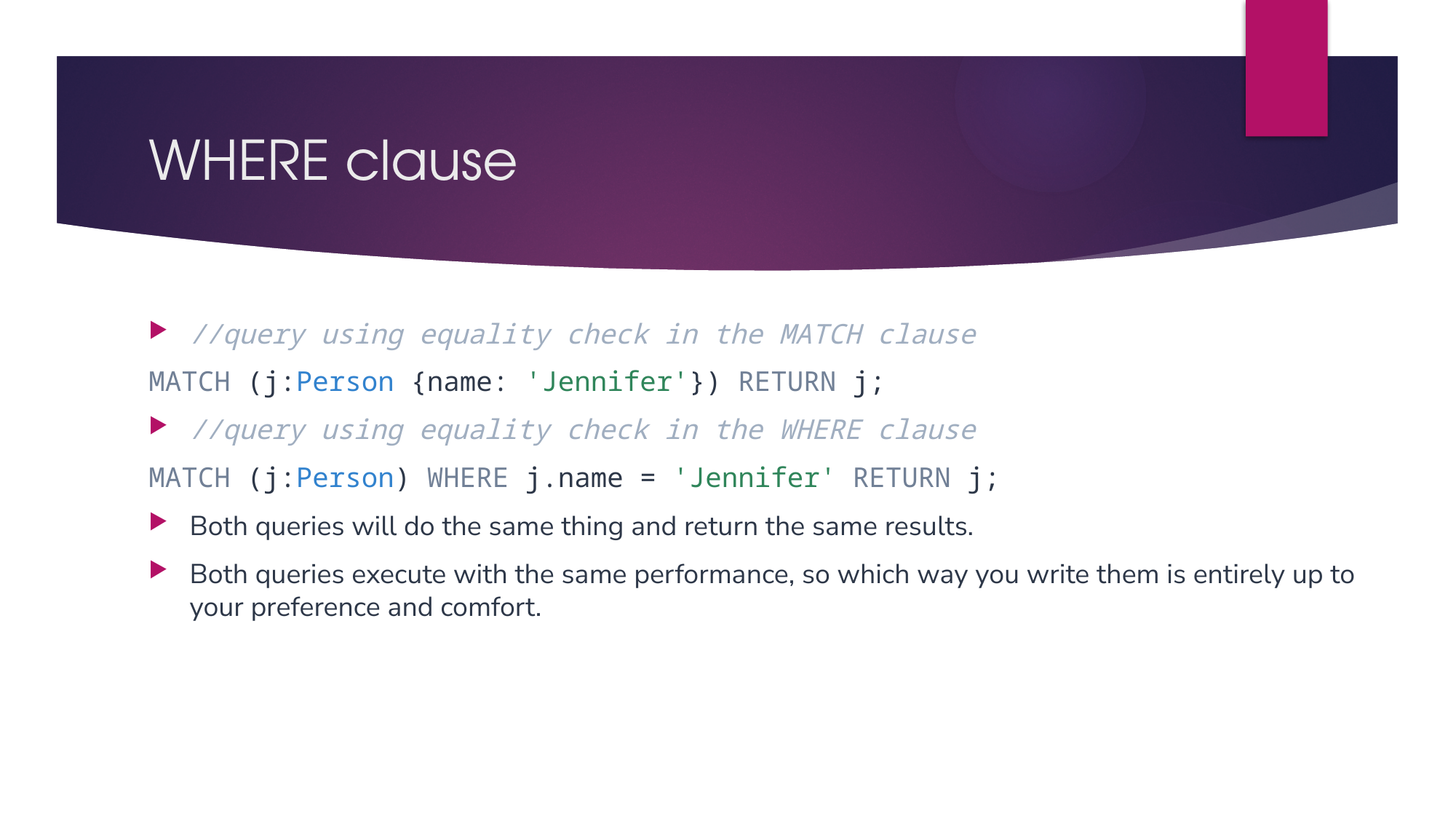

# WHERE clause
//query using equality check in the MATCH clause
MATCH (j:Person {name: 'Jennifer'}) RETURN j;
//query using equality check in the WHERE clause
MATCH (j:Person) WHERE j.name = 'Jennifer' RETURN j;
Both queries will do the same thing and return the same results.
Both queries execute with the same performance, so which way you write them is entirely up to your preference and comfort.